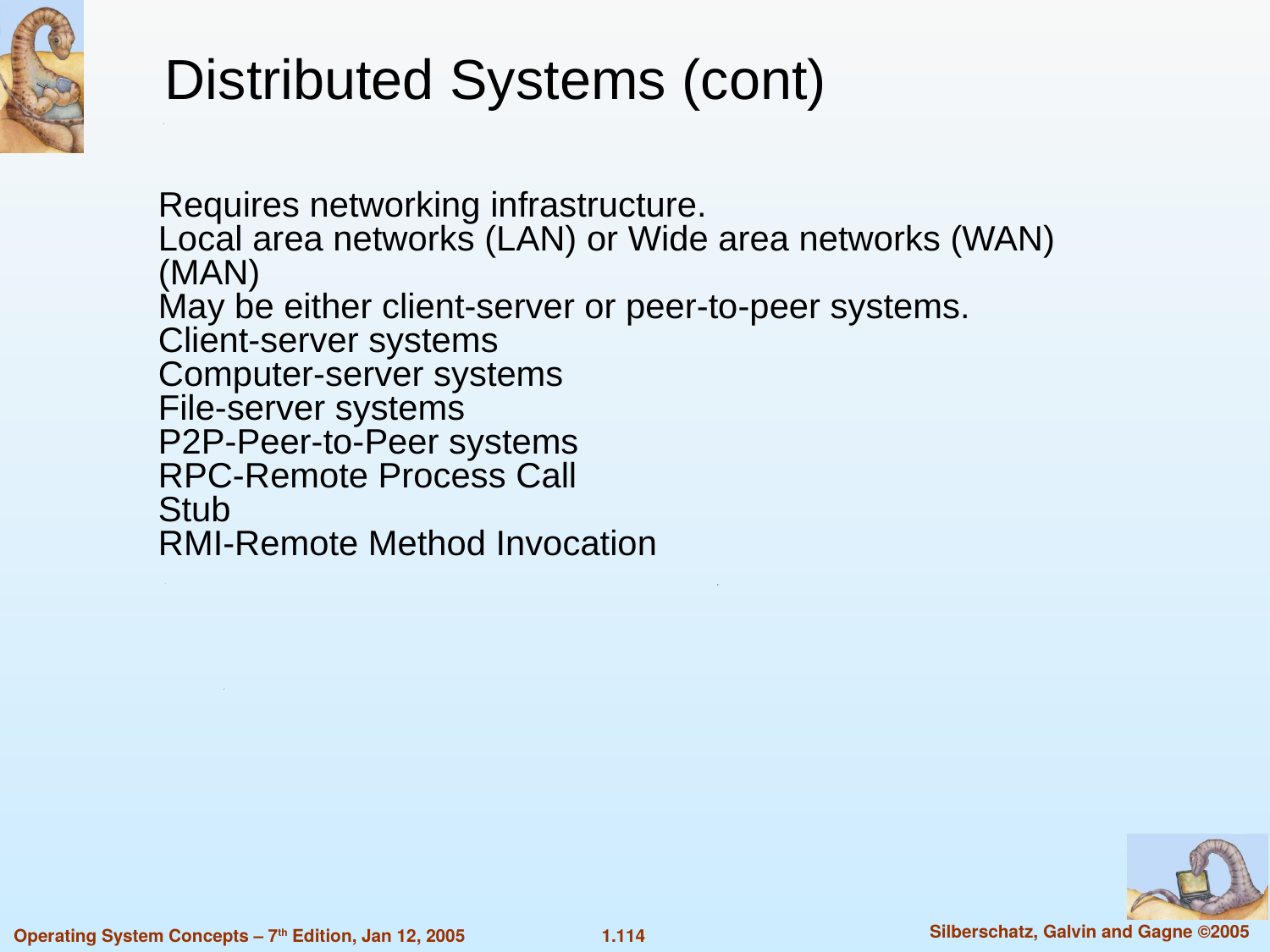

Distributed Systems (cont)
Requires networking infrastructure.
Local area networks (LAN) or Wide area networks (WAN)  (MAN)
May be either client-server or peer-to-peer systems.
Client-server systems
Computer-server systems
File-server systems
P2P-Peer-to-Peer systems
RPC-Remote Process Call
Stub
RMI-Remote Method Invocation